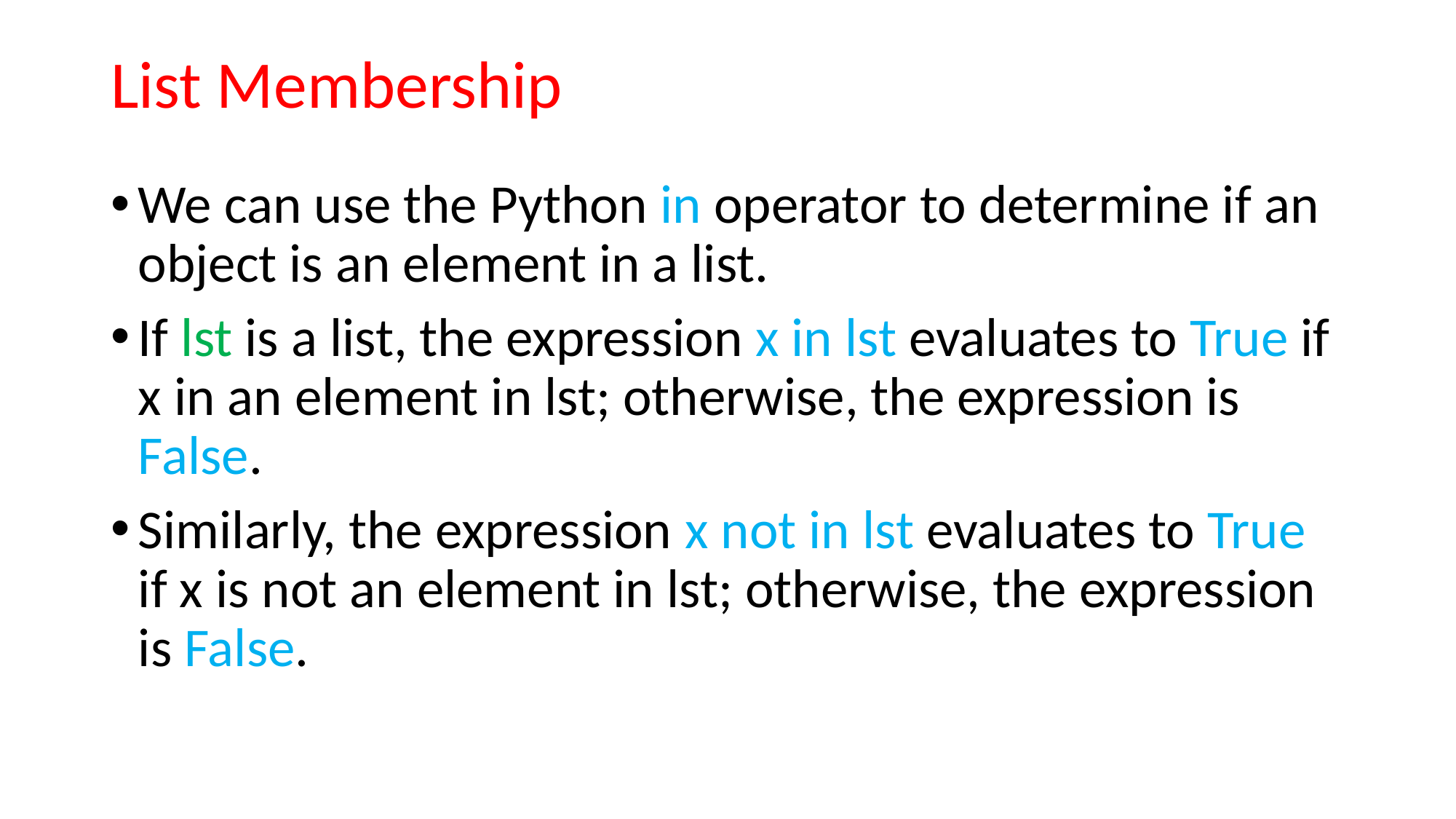

# List Membership
We can use the Python in operator to determine if an object is an element in a list.
If lst is a list, the expression x in lst evaluates to True if x in an element in lst; otherwise, the expression is False.
Similarly, the expression x not in lst evaluates to True if x is not an element in lst; otherwise, the expression is False.